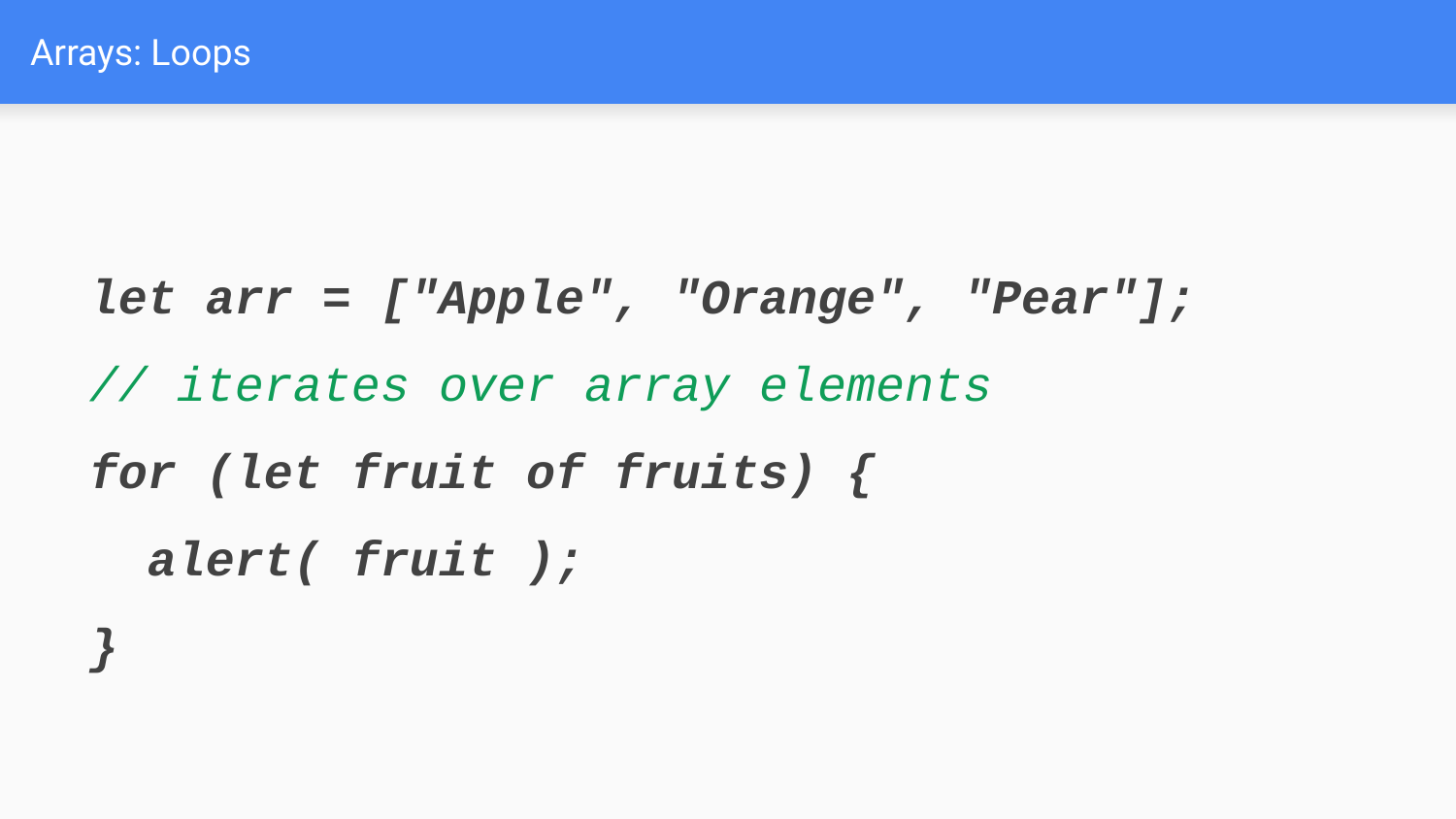

# Arrays: Loops
let arr = ["Apple", "Orange", "Pear"];
// iterates over array elements
for (let fruit of fruits) {
  alert( fruit );
}